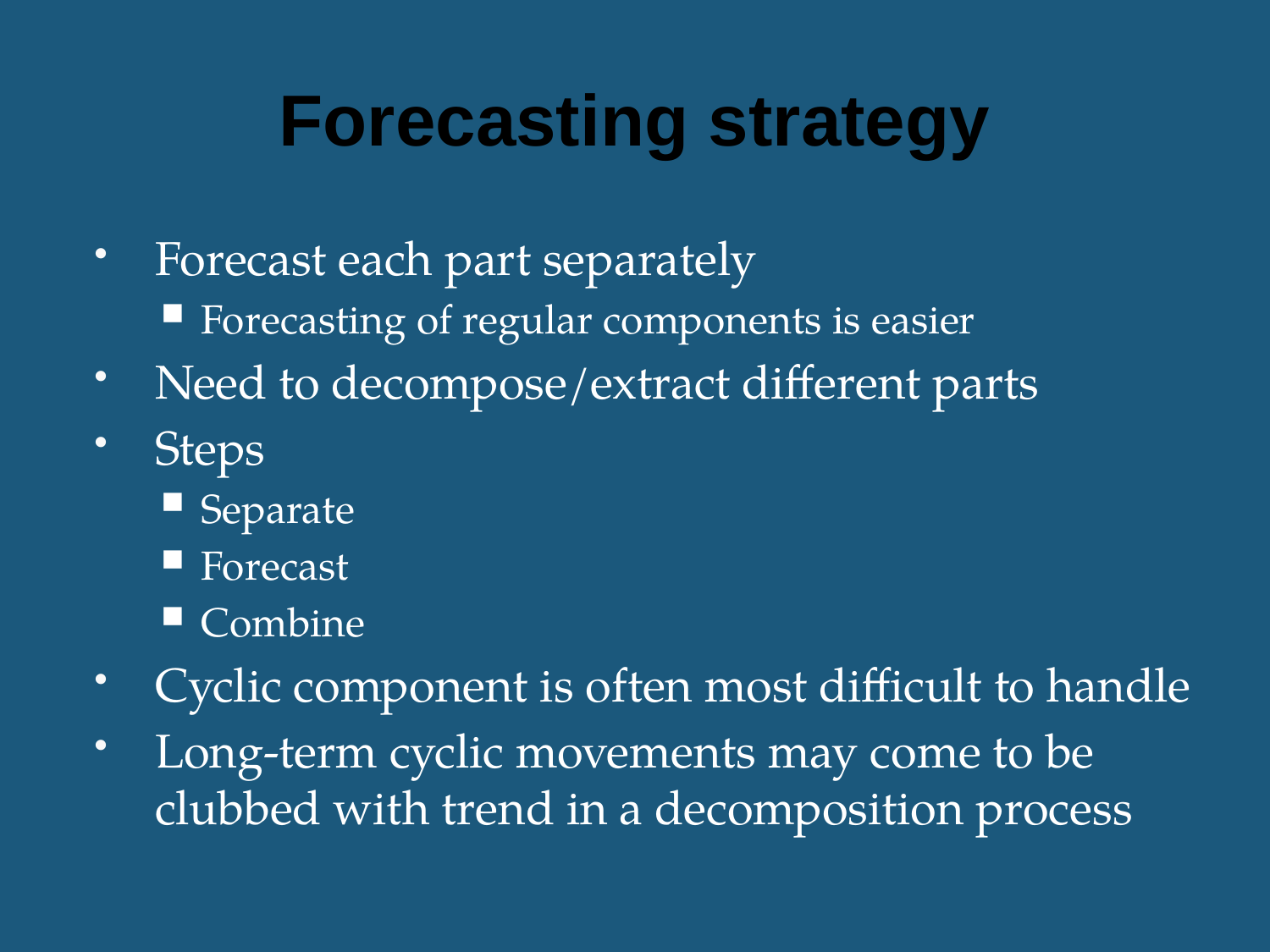

# Forecasting strategy
Forecast each part separately
Forecasting of regular components is easier
Need to decompose/extract different parts
Steps
Separate
Forecast
Combine
Cyclic component is often most difficult to handle
Long-term cyclic movements may come to be clubbed with trend in a decomposition process